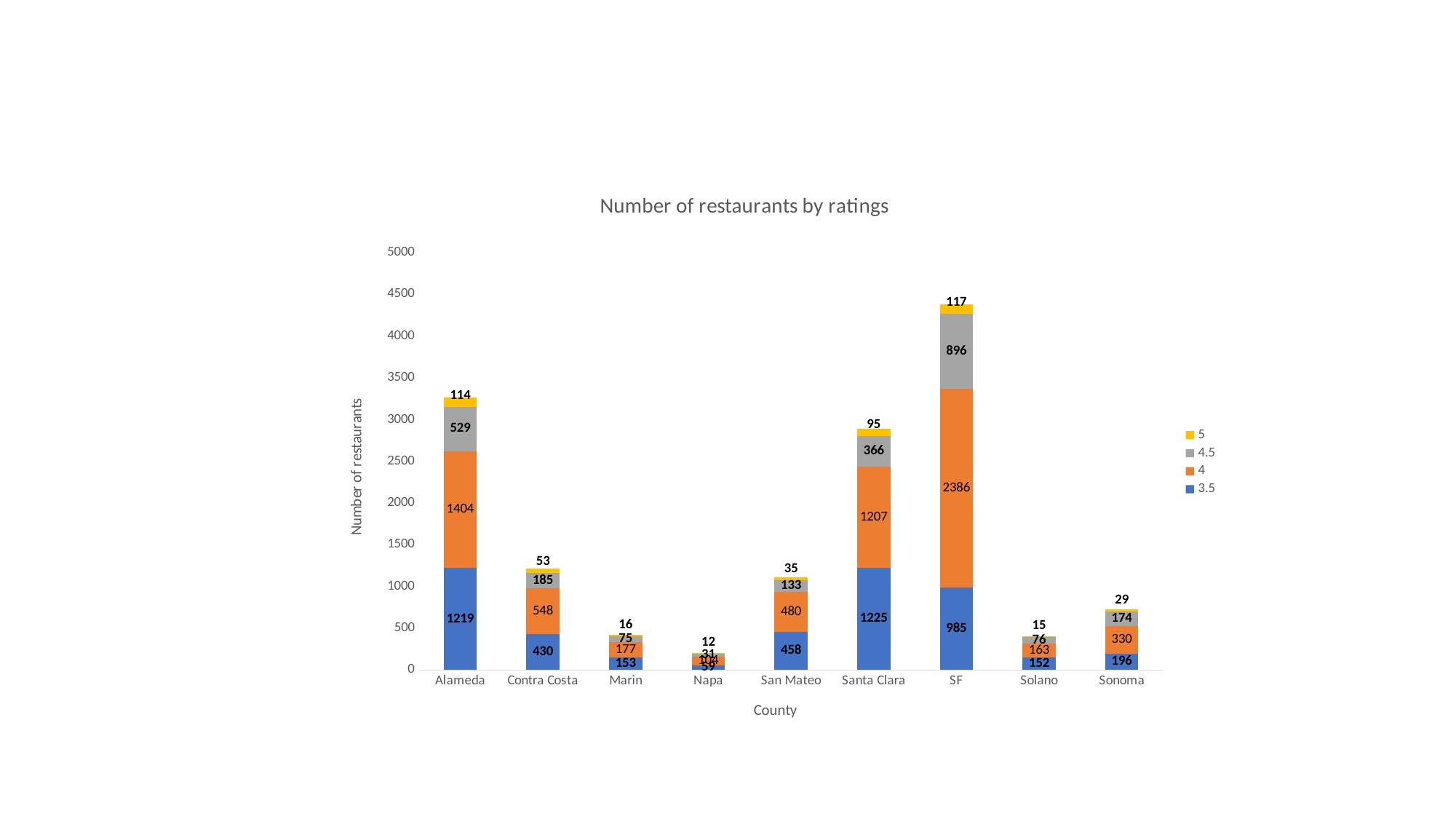

### Chart: Number of restaurants by ratings

| Category | 3.5 | 4 | 4.5 | 5 |
|---|---|---|---|---|
| Alameda | 1219.0 | 1404.0 | 529.0 | 114.0 |
| Contra Costa | 430.0 | 548.0 | 185.0 | 53.0 |
| Marin | 153.0 | 177.0 | 75.0 | 16.0 |
| Napa | 59.0 | 104.0 | 31.0 | 12.0 |
| San Mateo | 458.0 | 480.0 | 133.0 | 35.0 |
| Santa Clara | 1225.0 | 1207.0 | 366.0 | 95.0 |
| SF | 985.0 | 2386.0 | 896.0 | 117.0 |
| Solano | 152.0 | 163.0 | 76.0 | 15.0 |
| Sonoma | 196.0 | 330.0 | 174.0 | 29.0 |